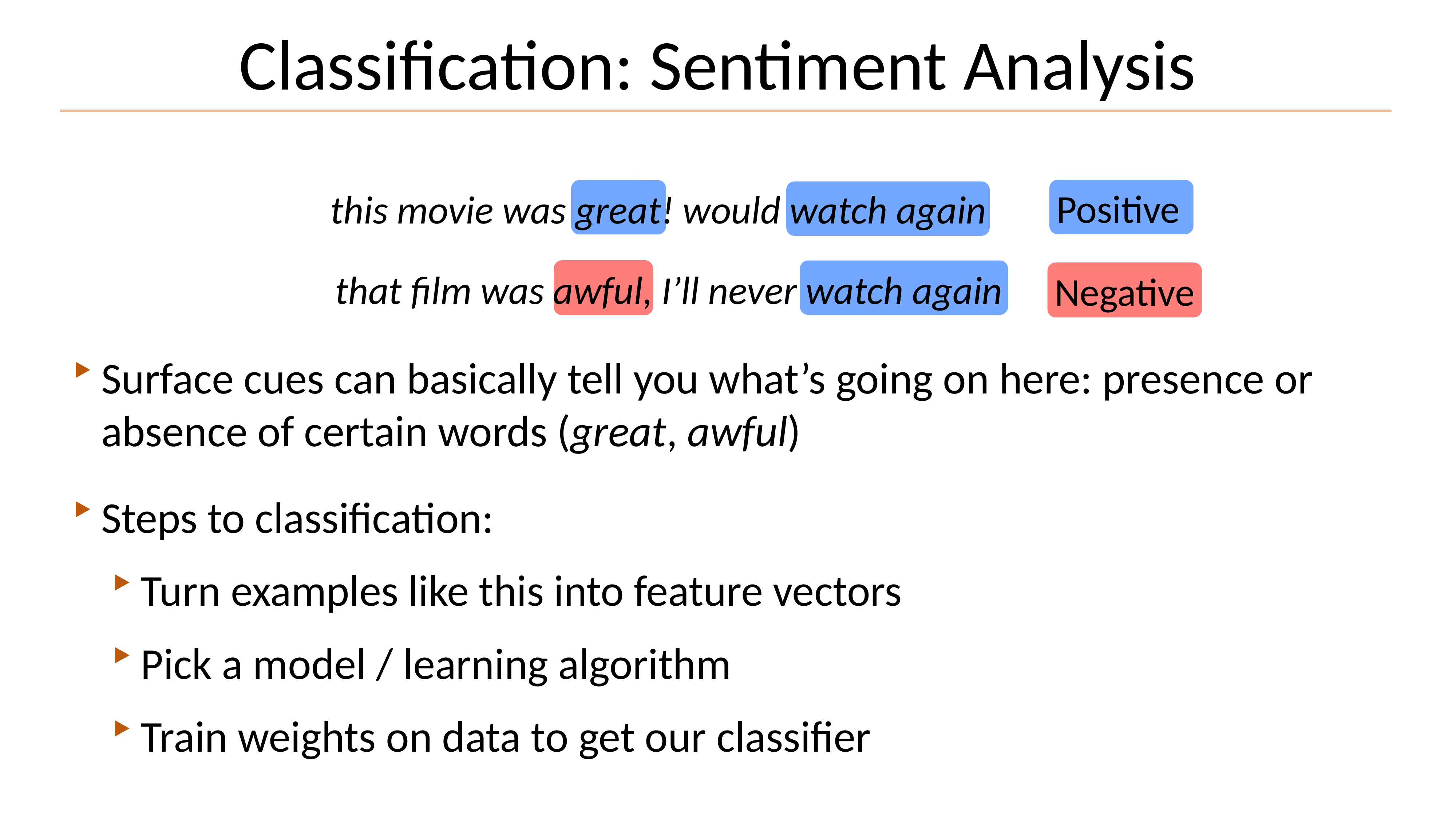

# Classification: Sentiment Analysis

this movie was great! would watch again

Positive

that film was awful, I’ll never watch again

Negative
Surface cues can basically tell you what’s going on here: presence or absence of certain words (great, awful)
Steps to classification:
Turn examples like this into feature vectors
Pick a model / learning algorithm
Train weights on data to get our classifier